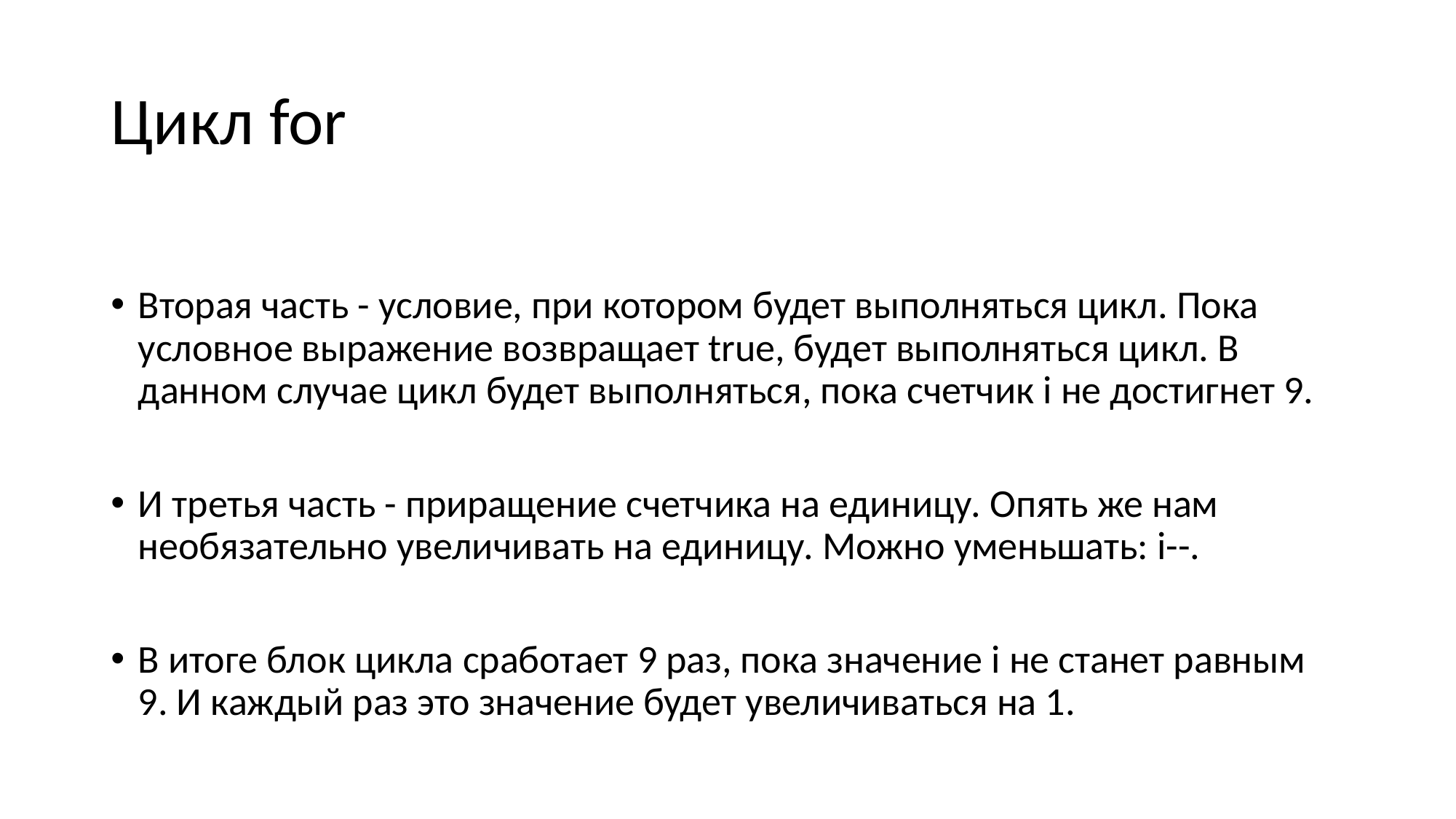

# Цикл for

Вторая часть - условие, при котором будет выполняться цикл. Пока условное выражение возвращает true, будет выполняться цикл. В данном случае цикл будет выполняться, пока счетчик i не достигнет 9.

И третья часть - приращение счетчика на единицу. Опять же нам необязательно увеличивать на единицу. Можно уменьшать: i--.

В итоге блок цикла сработает 9 раз, пока значение i не станет равным 9. И каждый раз это значение будет увеличиваться на 1.